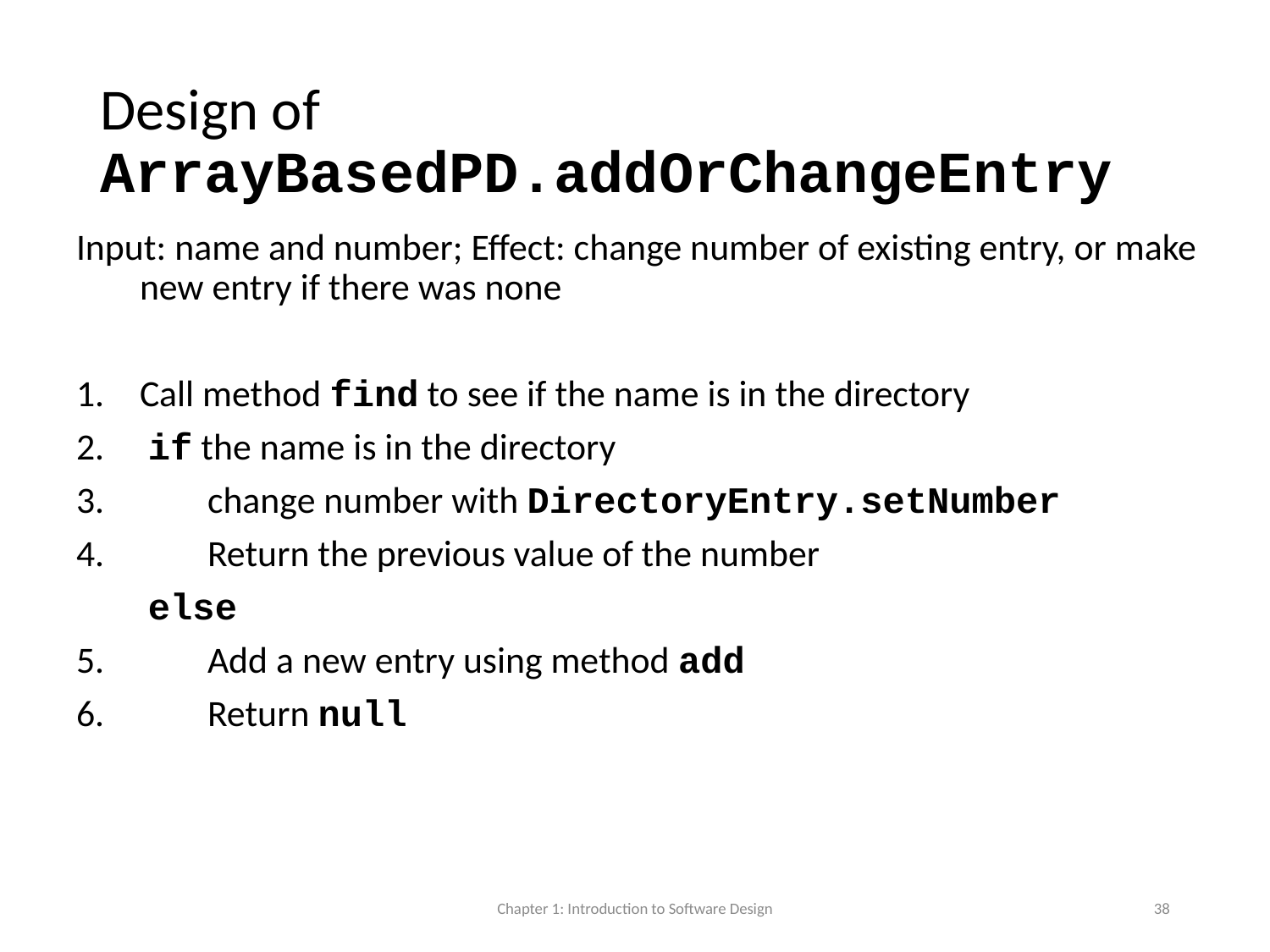

# Design of ArrayBasedPD.addOrChangeEntry
Input: name and number; Effect: change number of existing entry, or make new entry if there was none

Call method find to see if the name is in the directory
 if the name is in the directory
        change number with DirectoryEntry.setNumber
        Return the previous value of the number
 	 else
        Add a new entry using method add
        Return null
Chapter 1: Introduction to Software Design
38